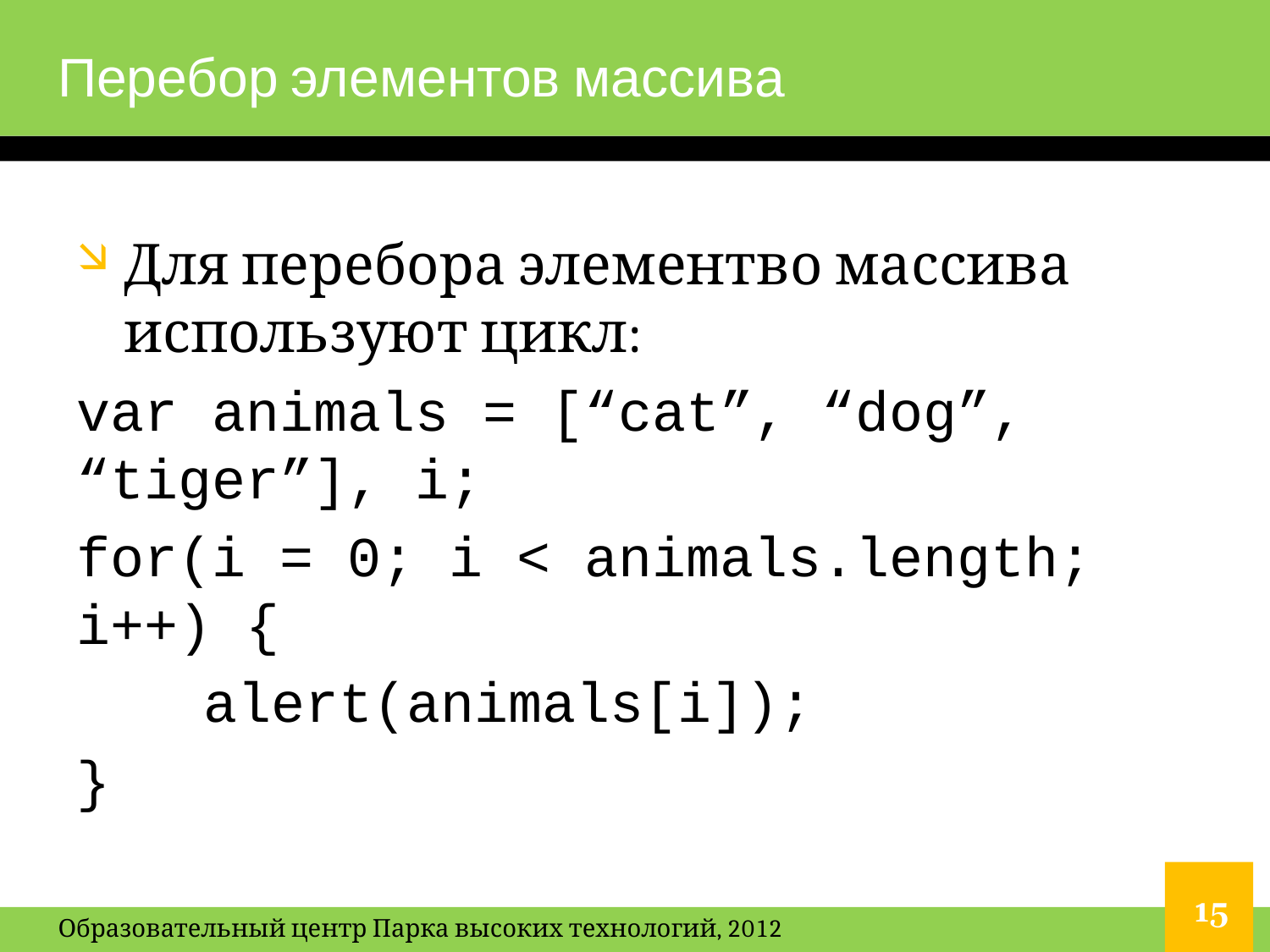

# Перебор элементов массива
Для перебора элементво массива используют цикл:
var animals = [“cat”, “dog”, “tiger”], i;
for(i = 0; i < animals.length; i++) {
	alert(animals[i]);
}
15